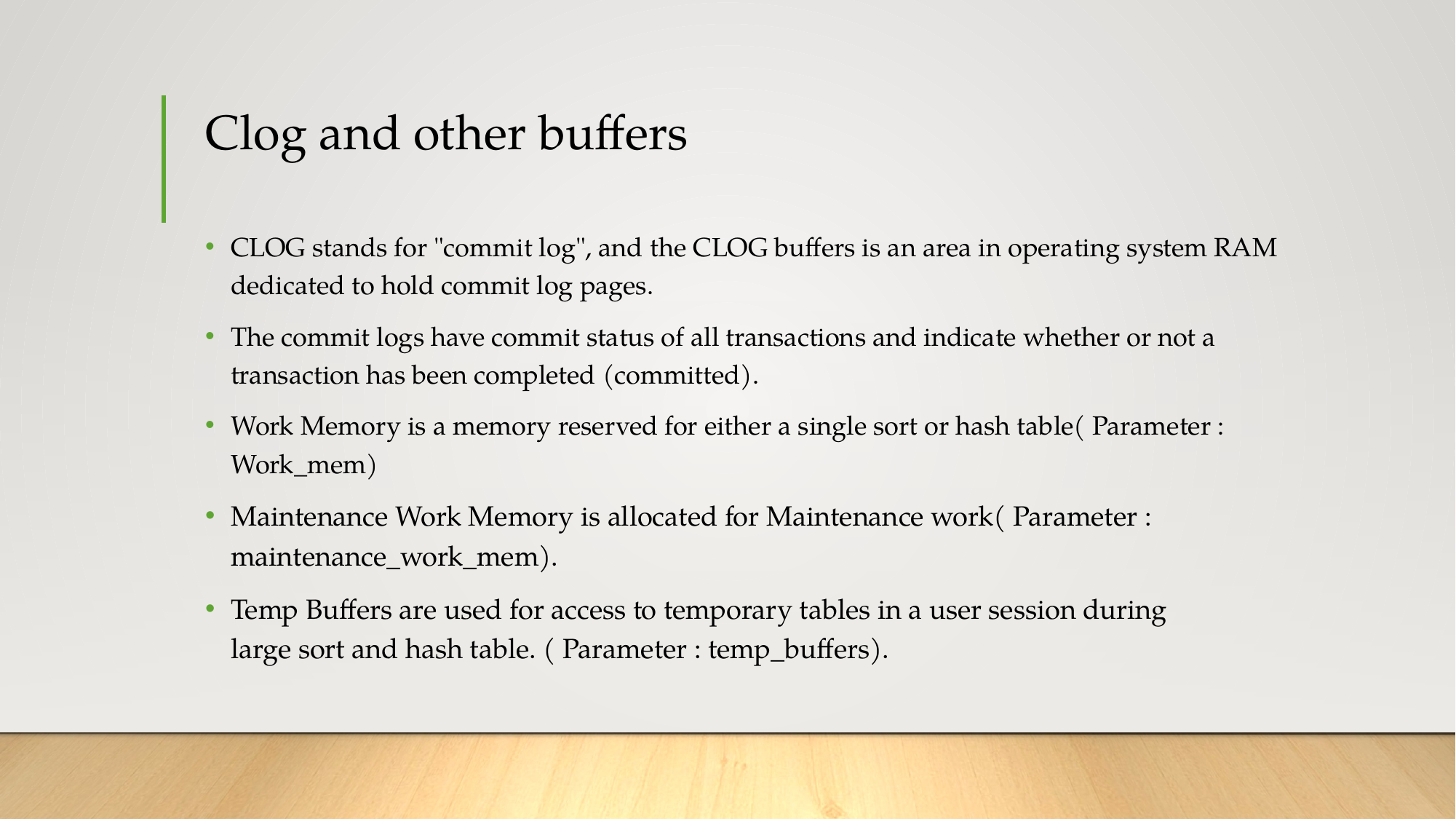

# Clog and other buffers
CLOG stands for "commit log", and the CLOG buffers is an area in operating system RAM dedicated to hold commit log pages.
The commit logs have commit status of all transactions and indicate whether or not a transaction has been completed (committed).
Work Memory is a memory reserved for either a single sort or hash table( Parameter : Work_mem)
Maintenance Work Memory is allocated for Maintenance work( Parameter : maintenance_work_mem).
Temp Buffers are used for access to temporary tables in a user session during large sort and hash table. ( Parameter : temp_buffers).